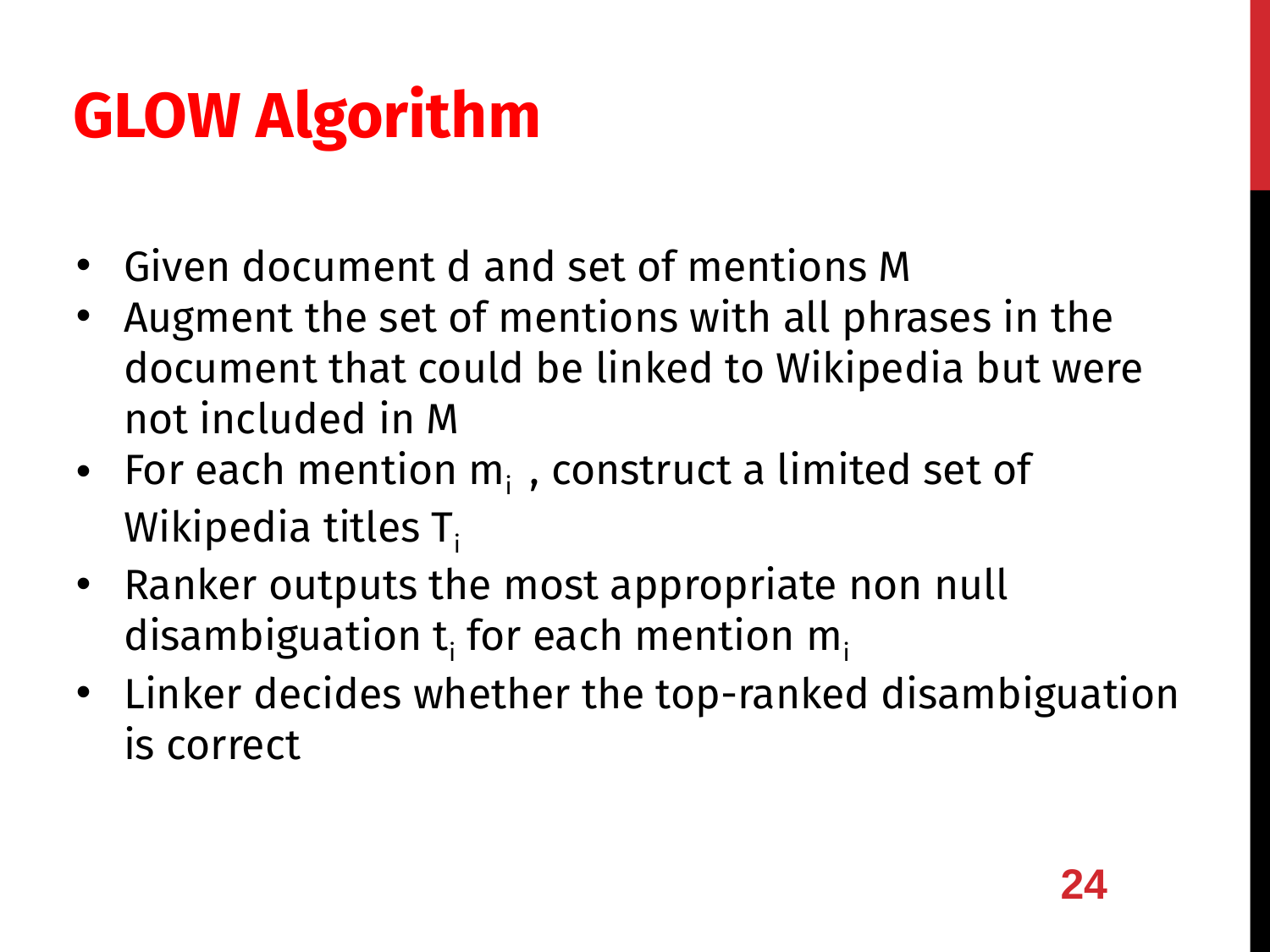

GLOW Algorithm
Given document d and set of mentions M
Augment the set of mentions with all phrases in the document that could be linked to Wikipedia but were not included in M
For each mention mi  , construct a limited set of Wikipedia titles Ti
Ranker outputs the most appropriate non null disambiguation ti for each mention mi
Linker decides whether the top-ranked disambiguation is correct
24